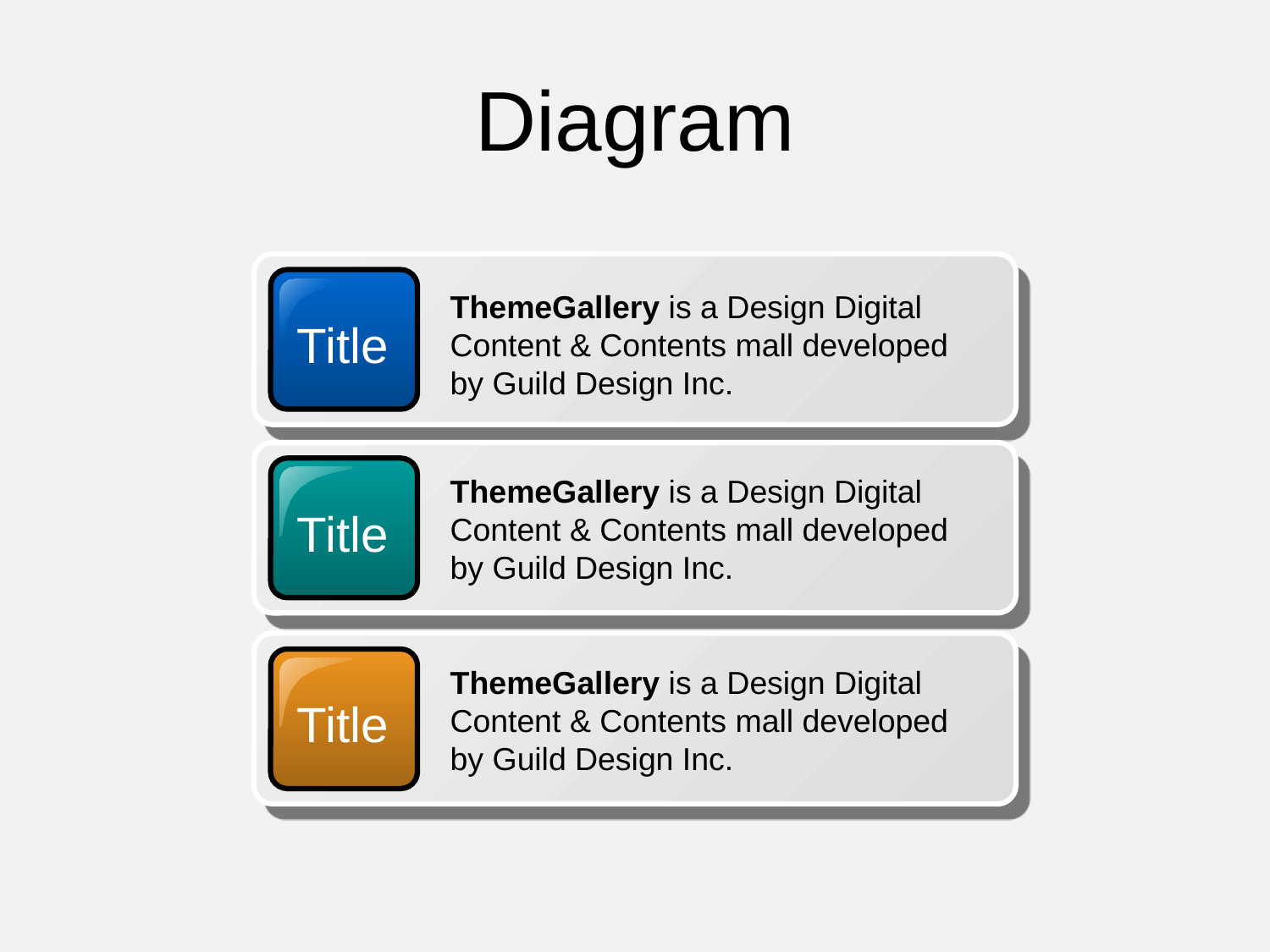

# Diagram

ThemeGallery is a Design Digital Content & Contents mall developed by Guild Design Inc.
Title

ThemeGallery is a Design Digital Content & Contents mall developed by Guild Design Inc.

Title

ThemeGallery is a Design Digital Content & Contents mall developed by Guild Design Inc.

Title